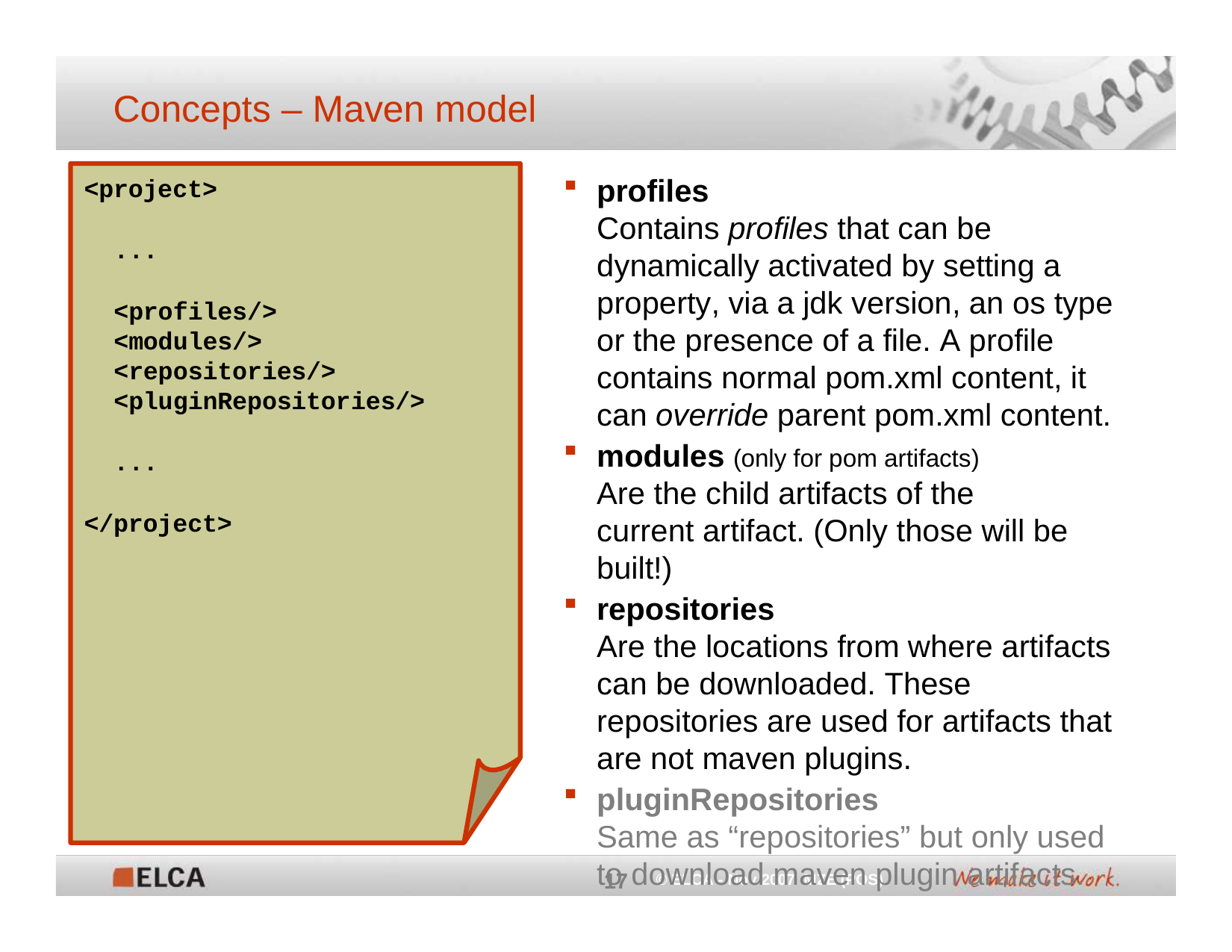

# Concepts – Maven model

profiles
Contains profiles that can be dynamically activated by setting a property, via a jdk version, an os type  or the presence of a file. A profile contains normal pom.xml content, it can override parent pom.xml content.
modules (only for pom artifacts)
Are the child artifacts of the current artifact. (Only those will be built!)
repositories
Are the locations from where artifacts can be downloaded. These repositories are used for artifacts that are not maven plugins.
pluginRepositories
Same as “repositories” but only used to download maven plugin artifacts.
<project>

...

<profiles/>
<modules/>
<repositories/>
<pluginRepositories/>

...

</project>

17
© ELCA - Nov 2007  MZE (POS)